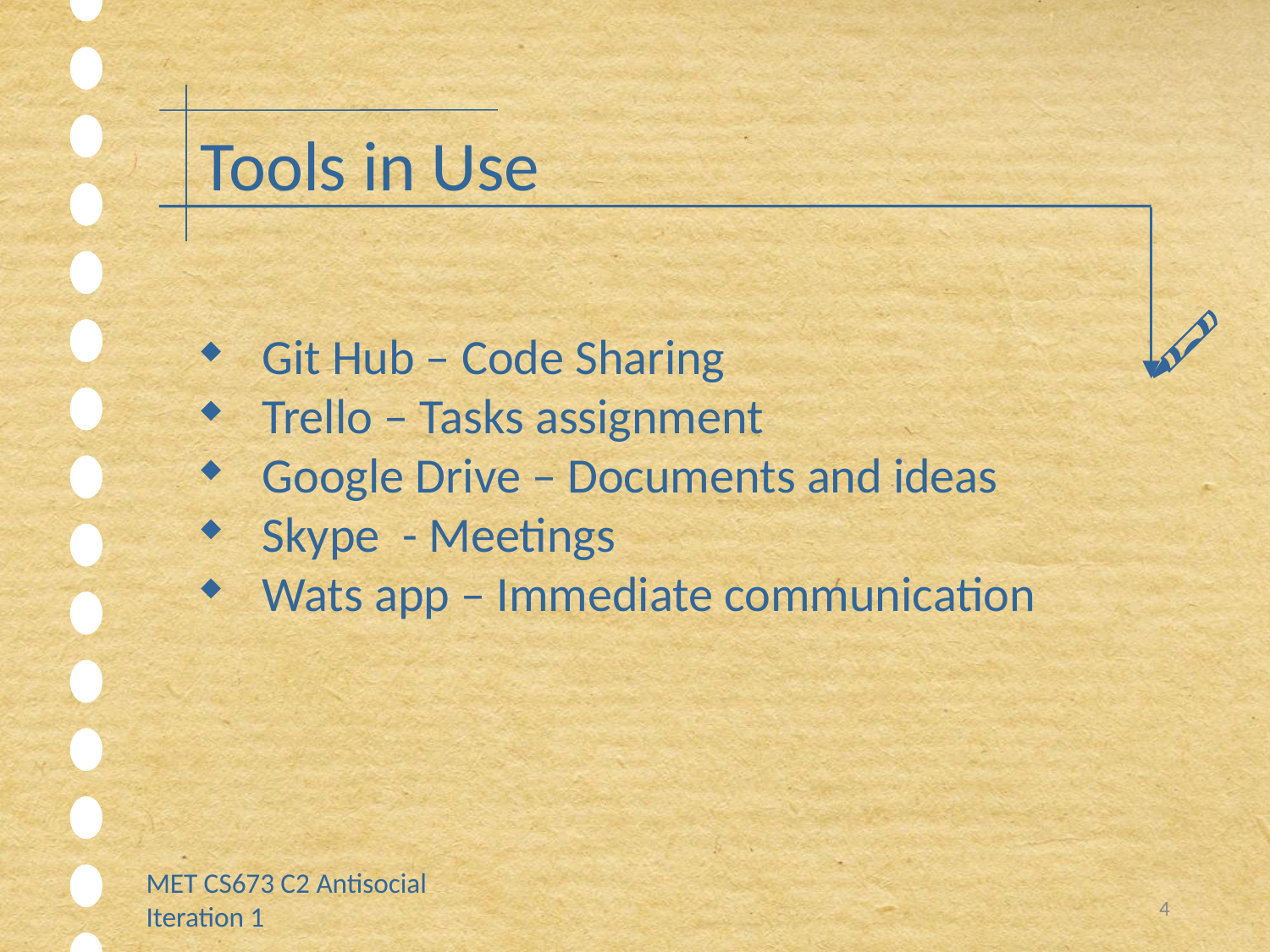

Tools in Use

Git Hub – Code Sharing
Trello – Tasks assignment
Google Drive – Documents and ideas
Skype  - Meetings
Wats app – Immediate communication

MET CS673 C2 Antisocial Iteration 1

4